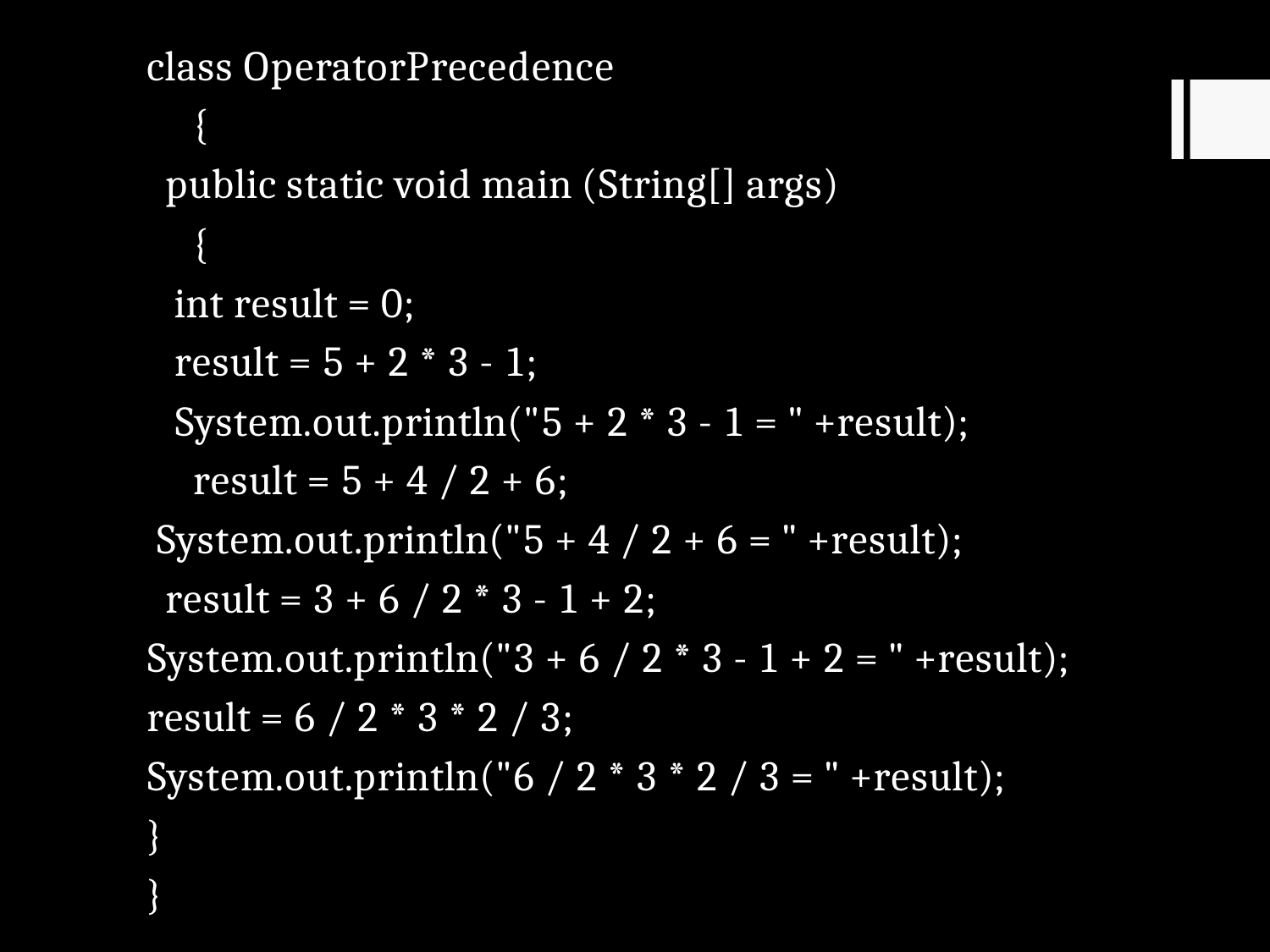

class OperatorPrecedence
     {
  public static void main (String[] args)
     {
   int result = 0;
   result = 5 + 2 * 3 - 1;
   System.out.println("5 + 2 * 3 - 1 = " +result);
     result = 5 + 4 / 2 + 6;
 System.out.println("5 + 4 / 2 + 6 = " +result);
  result = 3 + 6 / 2 * 3 - 1 + 2;
System.out.println("3 + 6 / 2 * 3 - 1 + 2 = " +result);
result = 6 / 2 * 3 * 2 / 3;
System.out.println("6 / 2 * 3 * 2 / 3 = " +result);
}
}